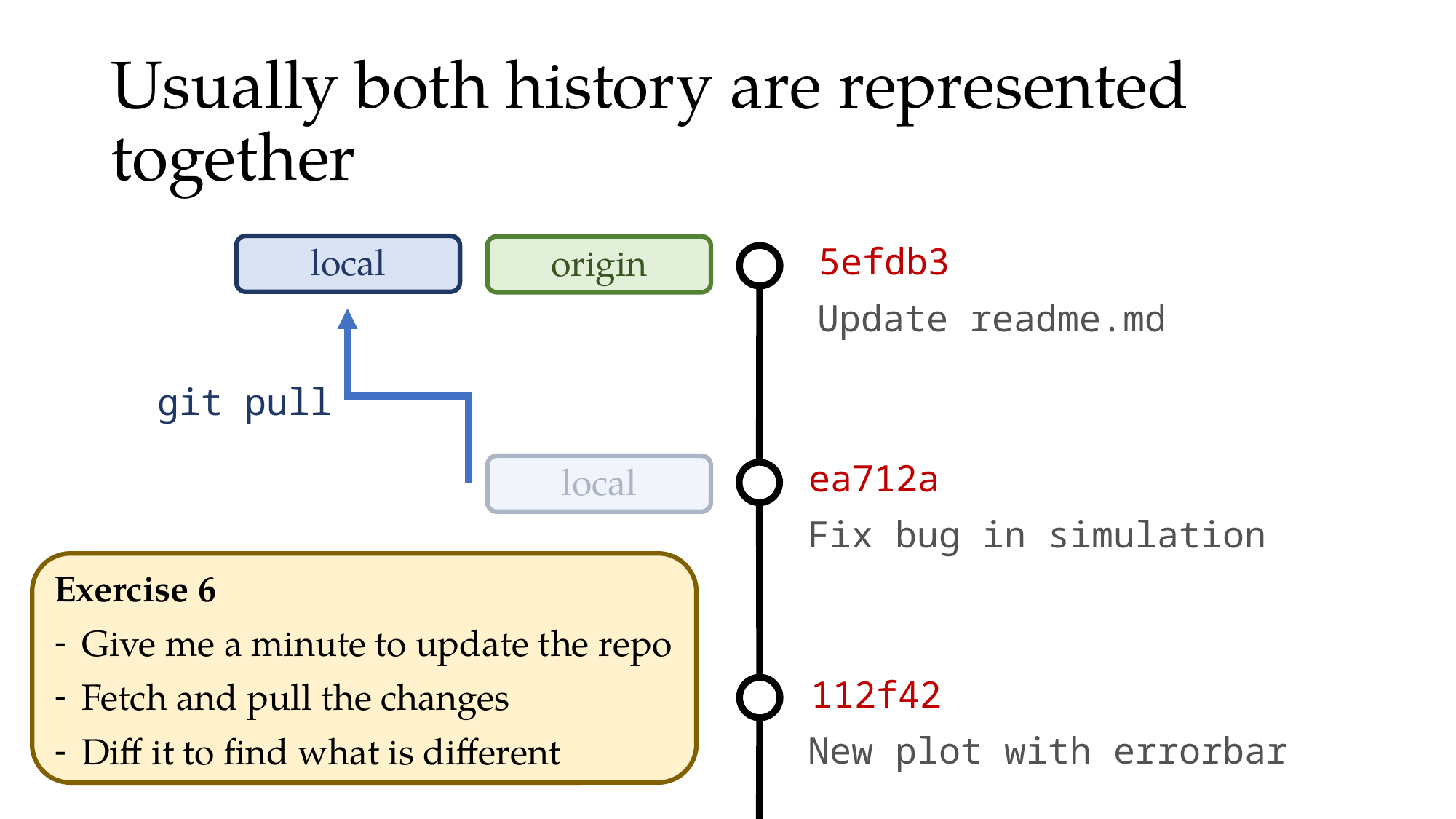

# Usually both history are represented together
local
git pull

origin
5efdb3

Update readme.md
ea712a
local

Fix bug in simulation
Exercise 6
Give me a minute to update the repo
Fetch and pull the changes
Diff it to find what is different
112f42

New plot with errorbar